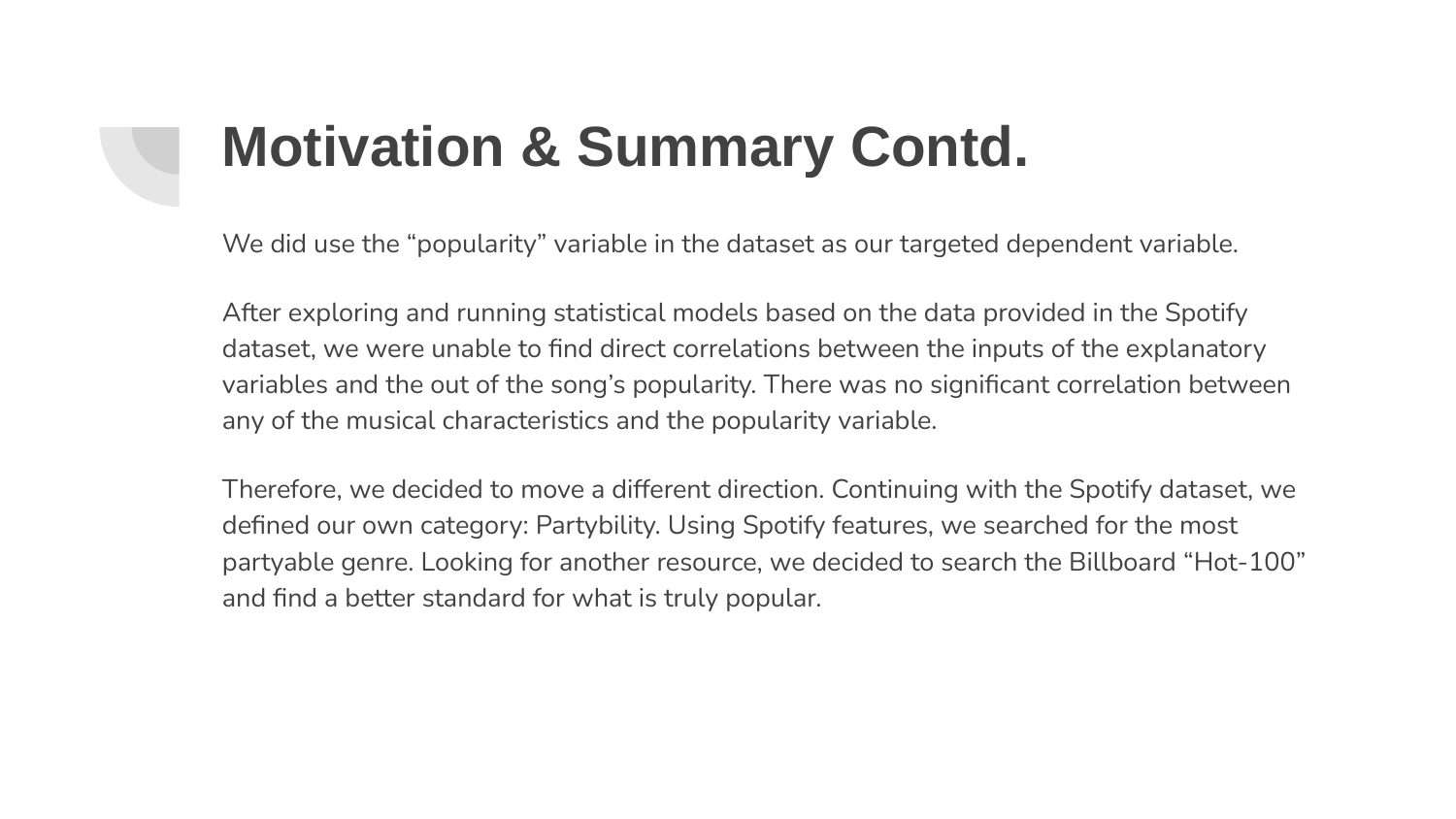

# Motivation & Summary Contd.
We did use the “popularity” variable in the dataset as our targeted dependent variable.
After exploring and running statistical models based on the data provided in the Spotify dataset, we were unable to find direct correlations between the inputs of the explanatory variables and the out of the song’s popularity. There was no significant correlation between any of the musical characteristics and the popularity variable.
Therefore, we decided to move a different direction. Continuing with the Spotify dataset, we defined our own category: Partybility. Using Spotify features, we searched for the most partyable genre. Looking for another resource, we decided to search the Billboard “Hot-100” and find a better standard for what is truly popular.